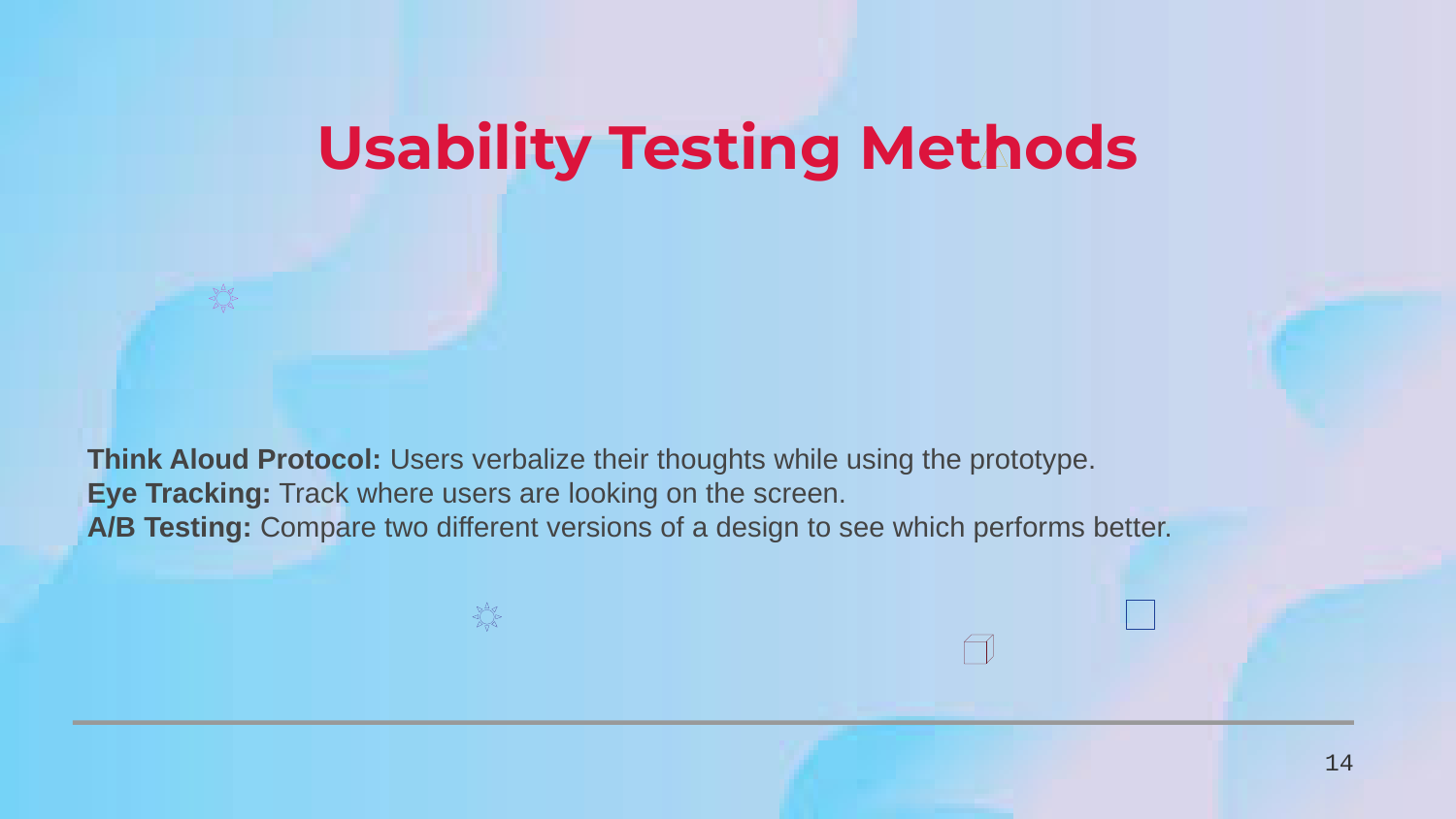

Usability Testing Methods

Think Aloud Protocol: Users verbalize their thoughts while using the prototype.
Eye Tracking: Track where users are looking on the screen.
A/B Testing: Compare two different versions of a design to see which performs better.

14